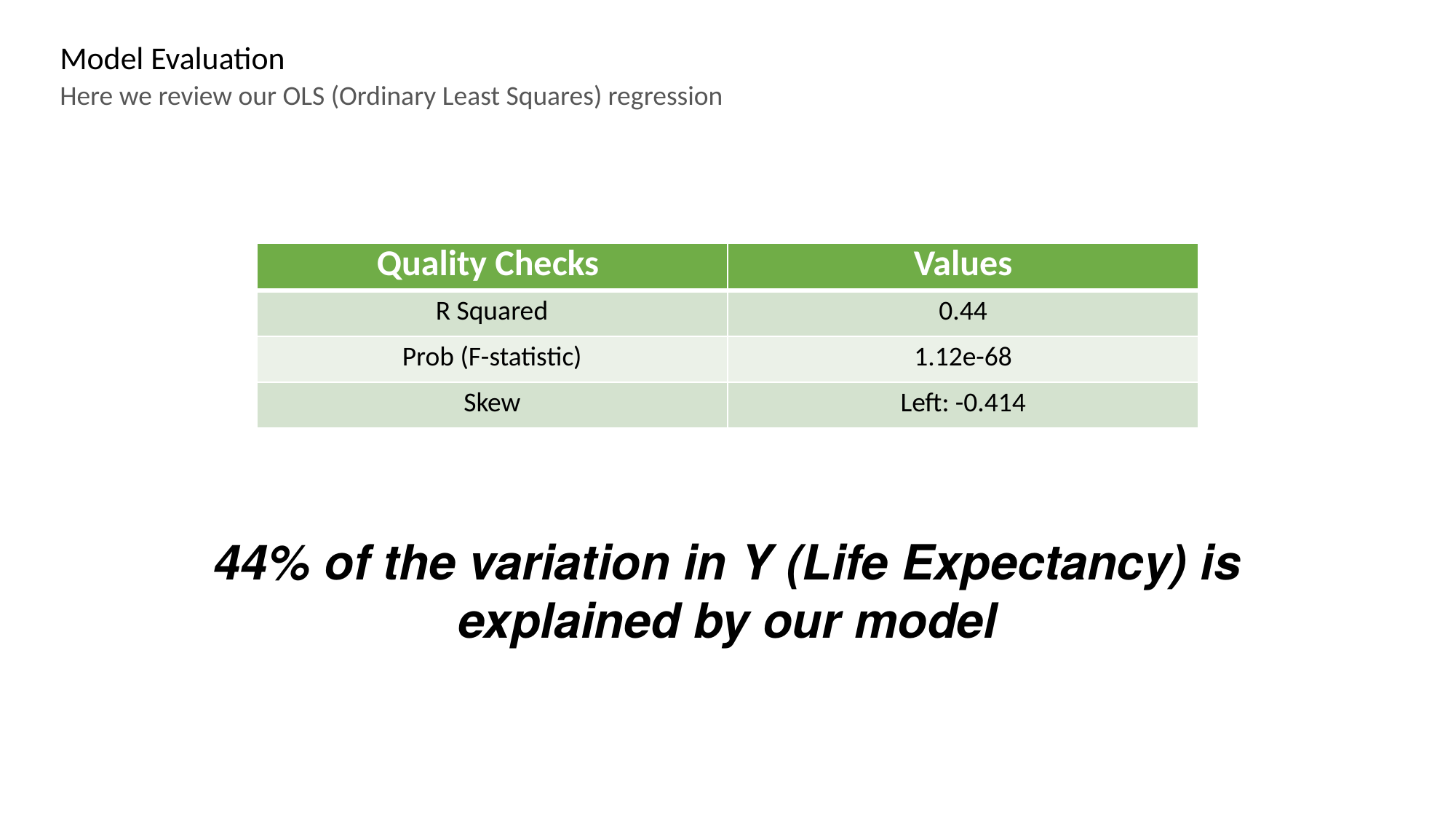

Model Evaluation
Here we review our OLS (Ordinary Least Squares) regression
| Quality Checks | Values |
| --- | --- |
| R Squared | 0.44 |
| Prob (F-statistic) | 1.12e-68 |
| Skew | Left: -0.414 |
44% of the variation in Y (Life Expectancy) is explained by our model